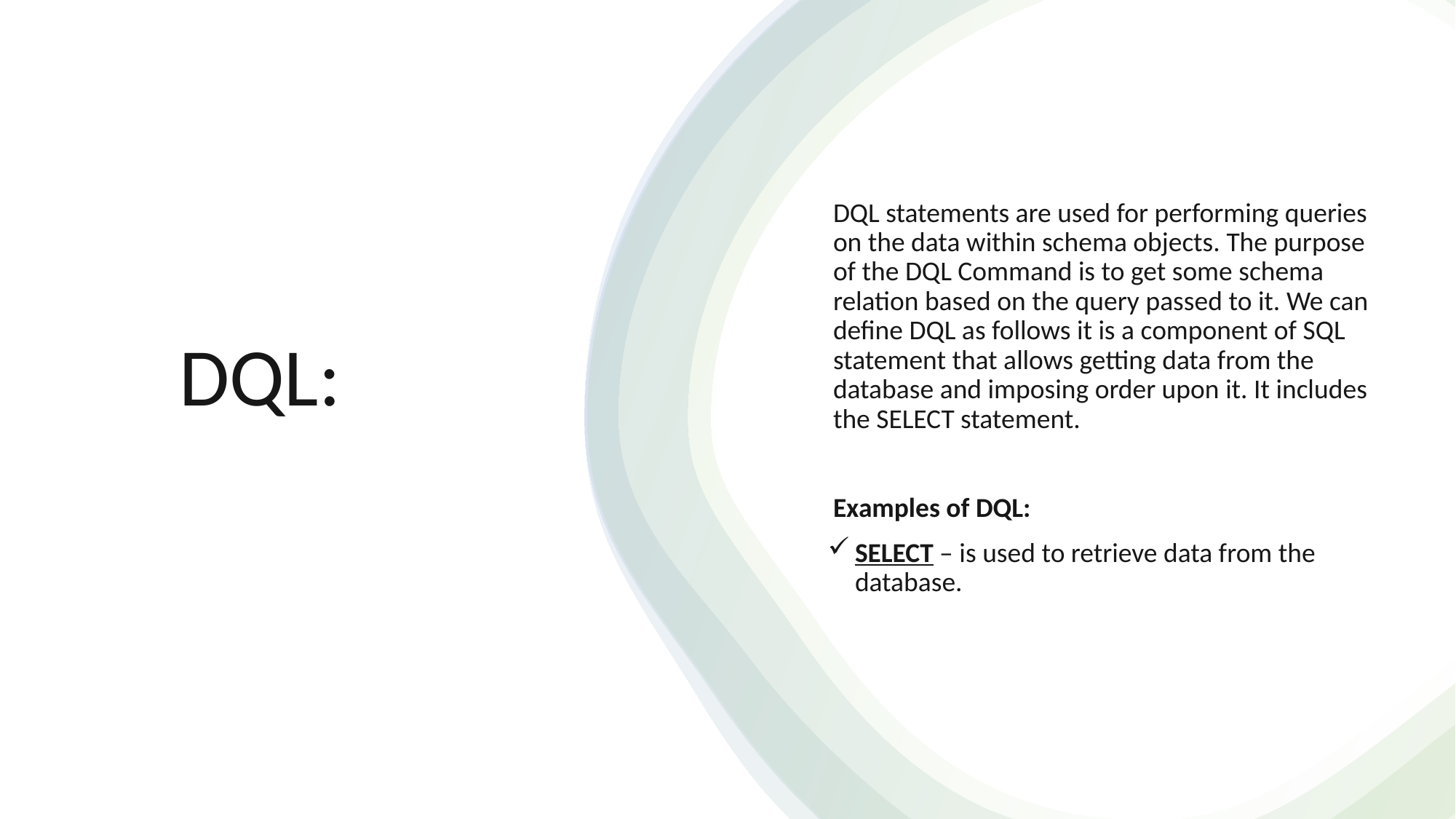

# DQL:
DQL statements are used for performing queries on the data within schema objects. The purpose of the DQL Command is to get some schema relation based on the query passed to it. We can define DQL as follows it is a component of SQL statement that allows getting data from the database and imposing order upon it. It includes the SELECT statement.

Examples of DQL:
SELECT – is used to retrieve data from the database.